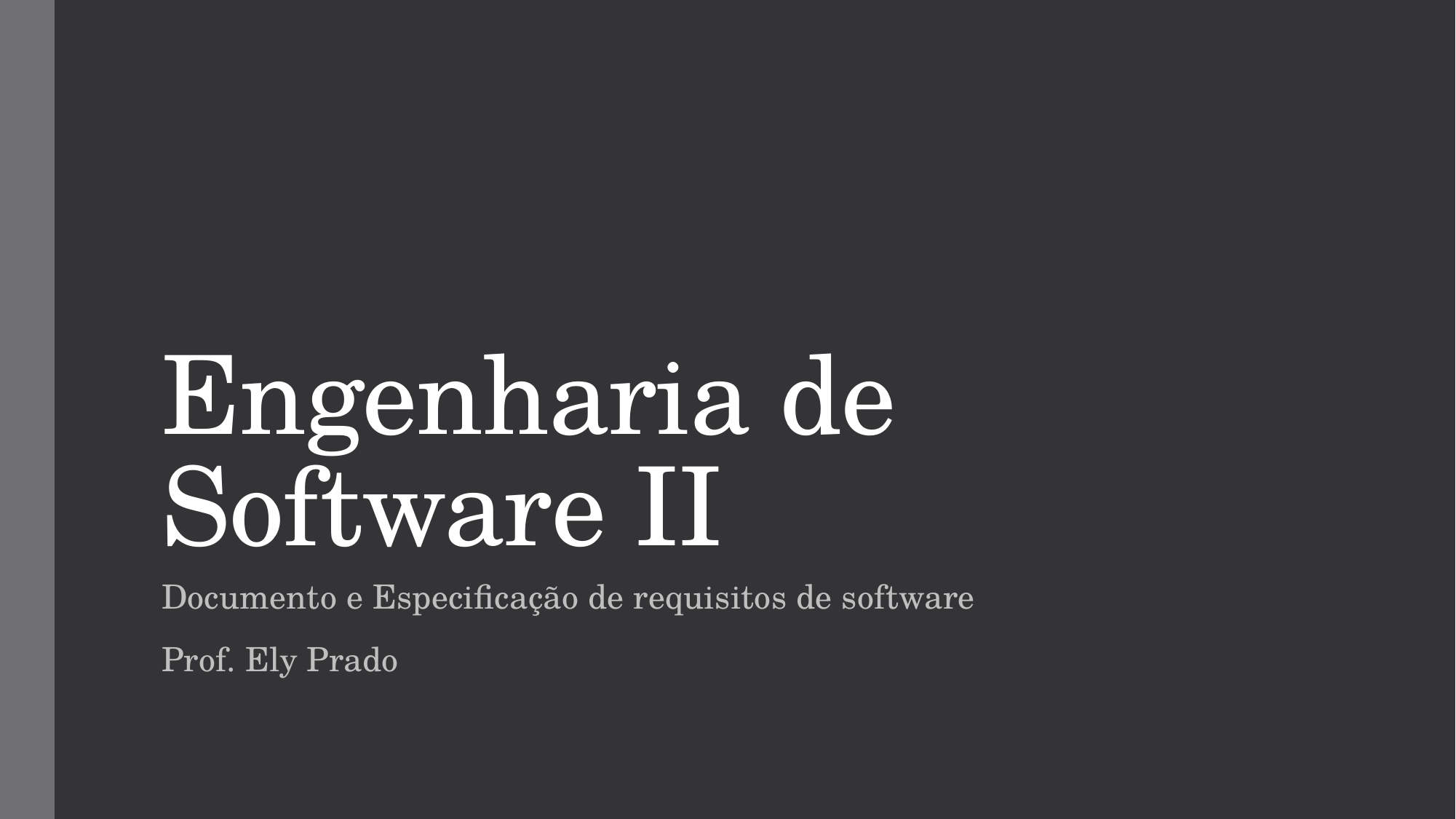

# Engenharia de Software II
Documento e Especificação de requisitos de software
Prof. Ely Prado